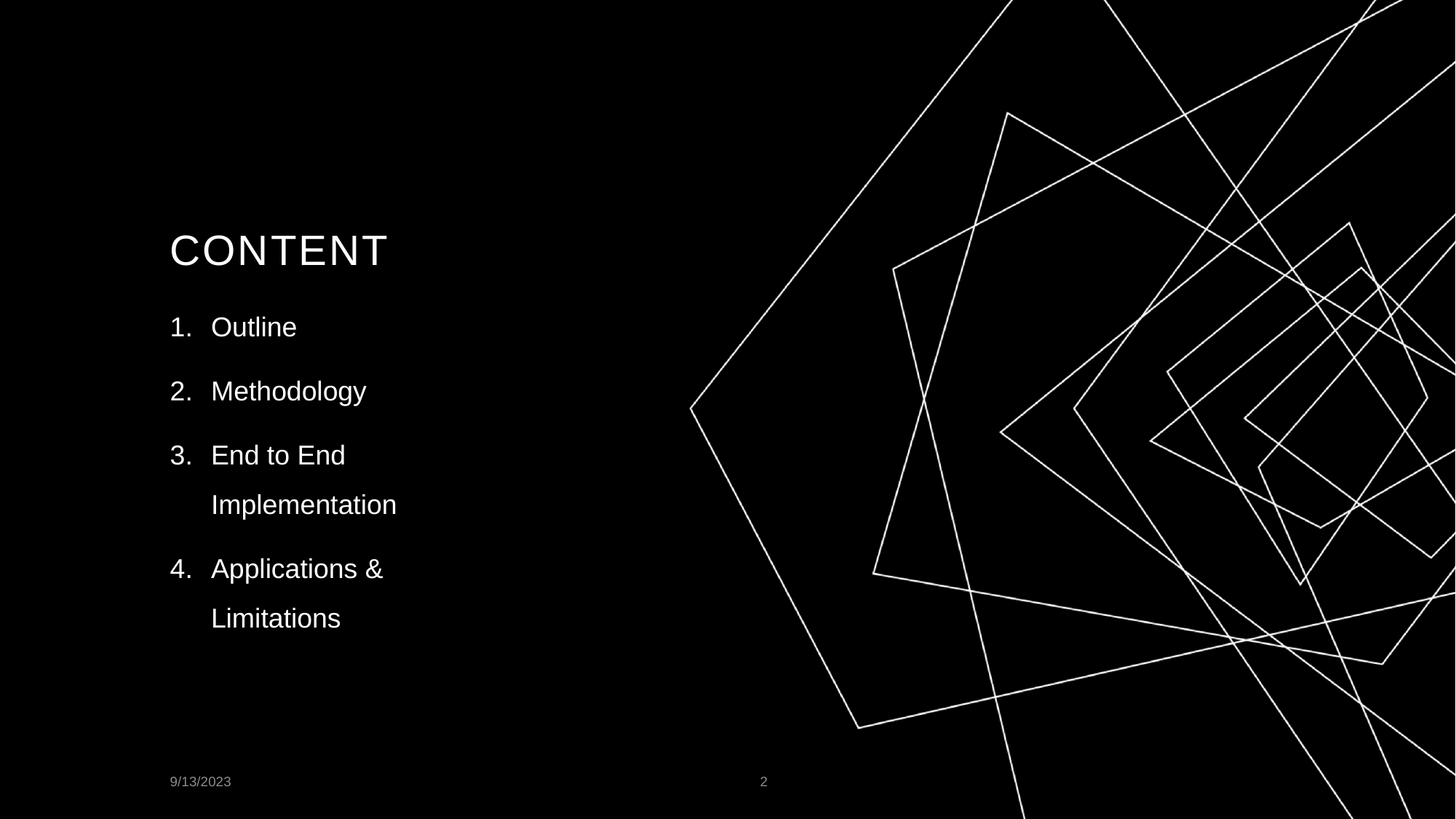

# Content
Outline
Methodology
End to End Implementation
Applications & Limitations
9/13/2023
2